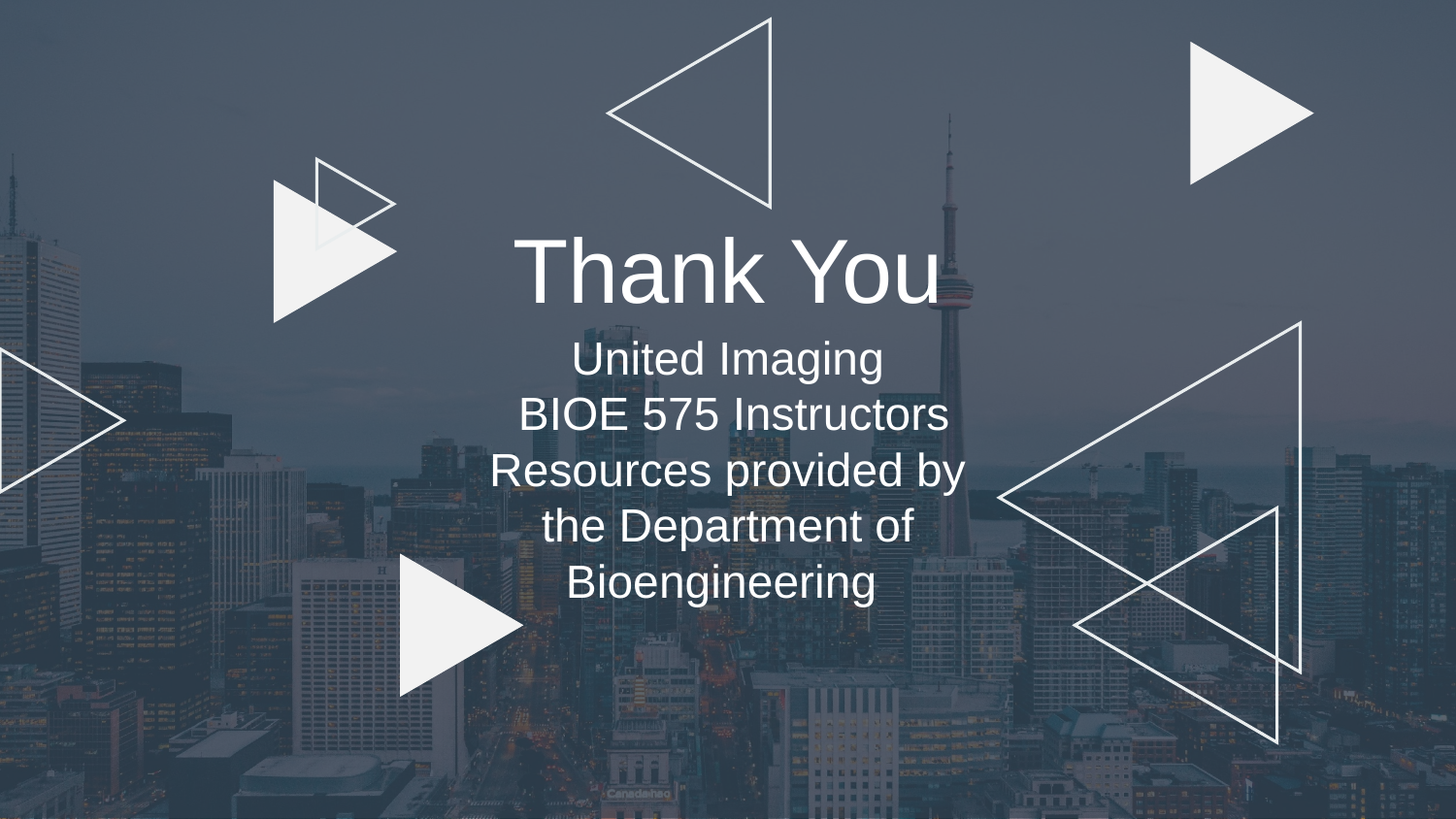

Thank You
United Imaging
 BIOE 575 Instructors
Resources provided by the Department of Bioengineering